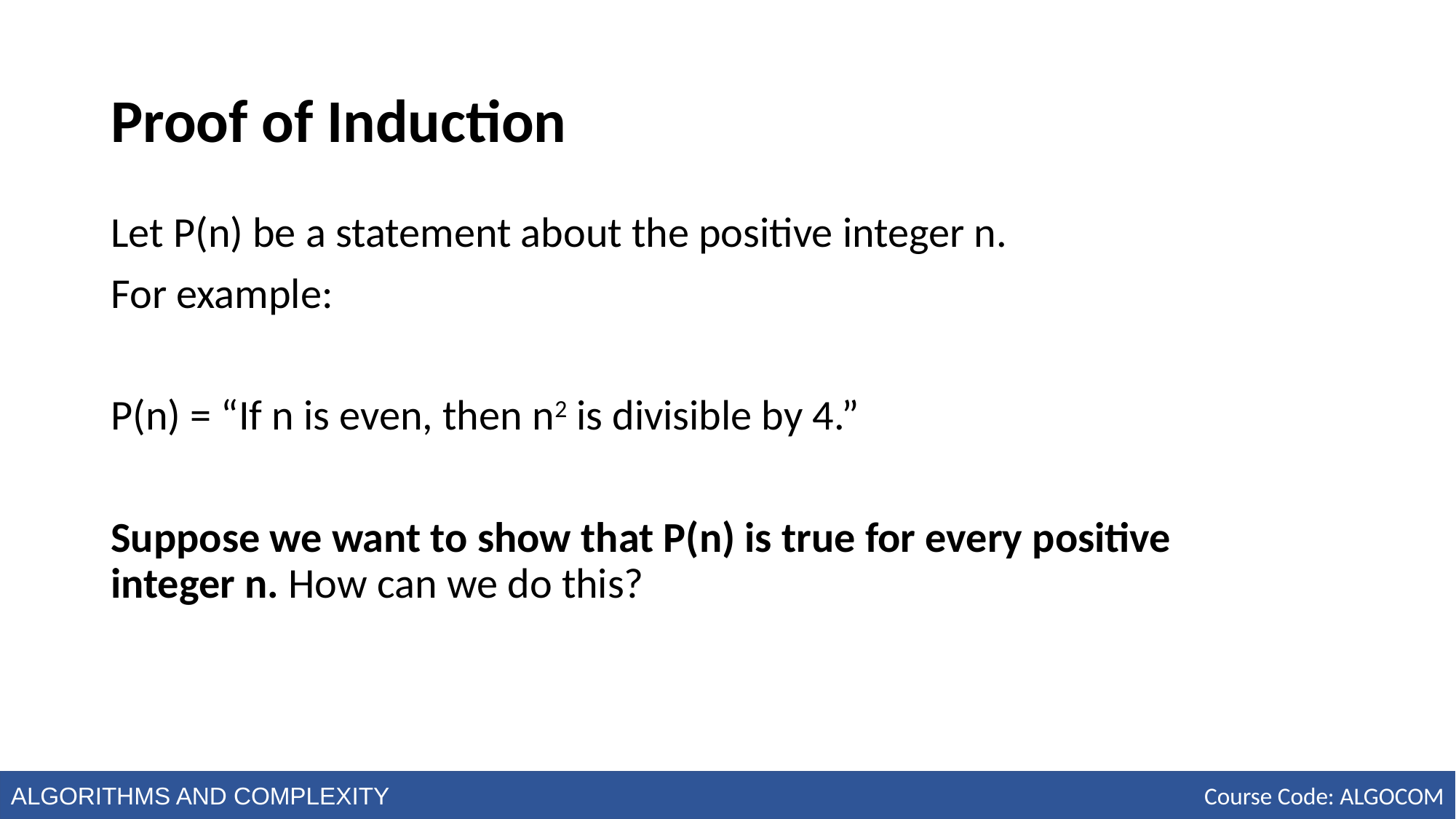

# Proof of Induction
Let P(n) be a statement about the positive integer n.
For example:

P(n) = “If n is even, then n2 is divisible by 4.”

Suppose we want to show that P(n) is true for every positive integer n. How can we do this?

ALGORITHMS AND COMPLEXITY
Course Code: ALGOCOM